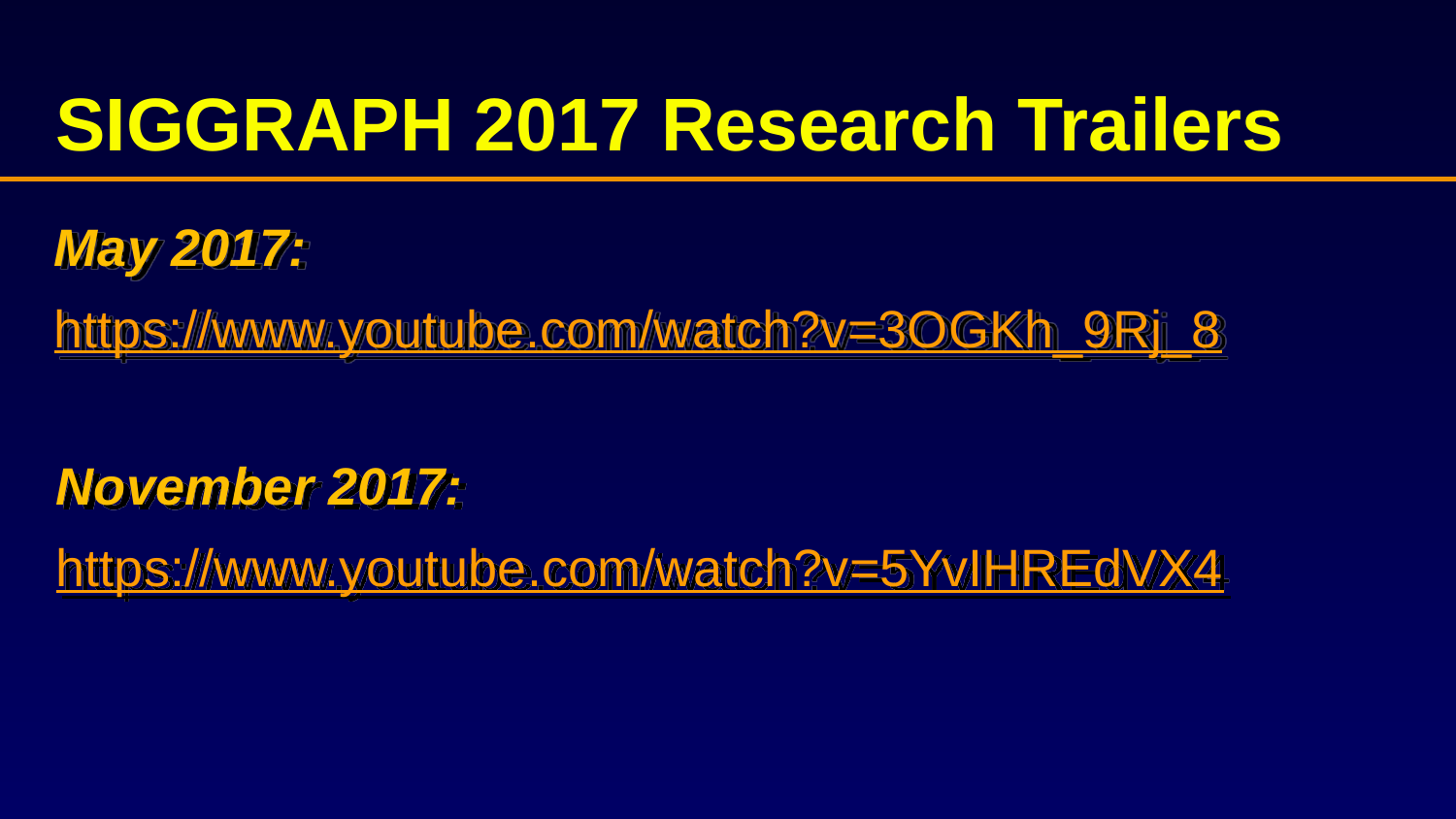

# SIGGRAPH 2017 Research Trailers
May 2017:
https://www.youtube.com/watch?v=3OGKh_9Rj_8

November 2017:
https://www.youtube.com/watch?v=5YvIHREdVX4